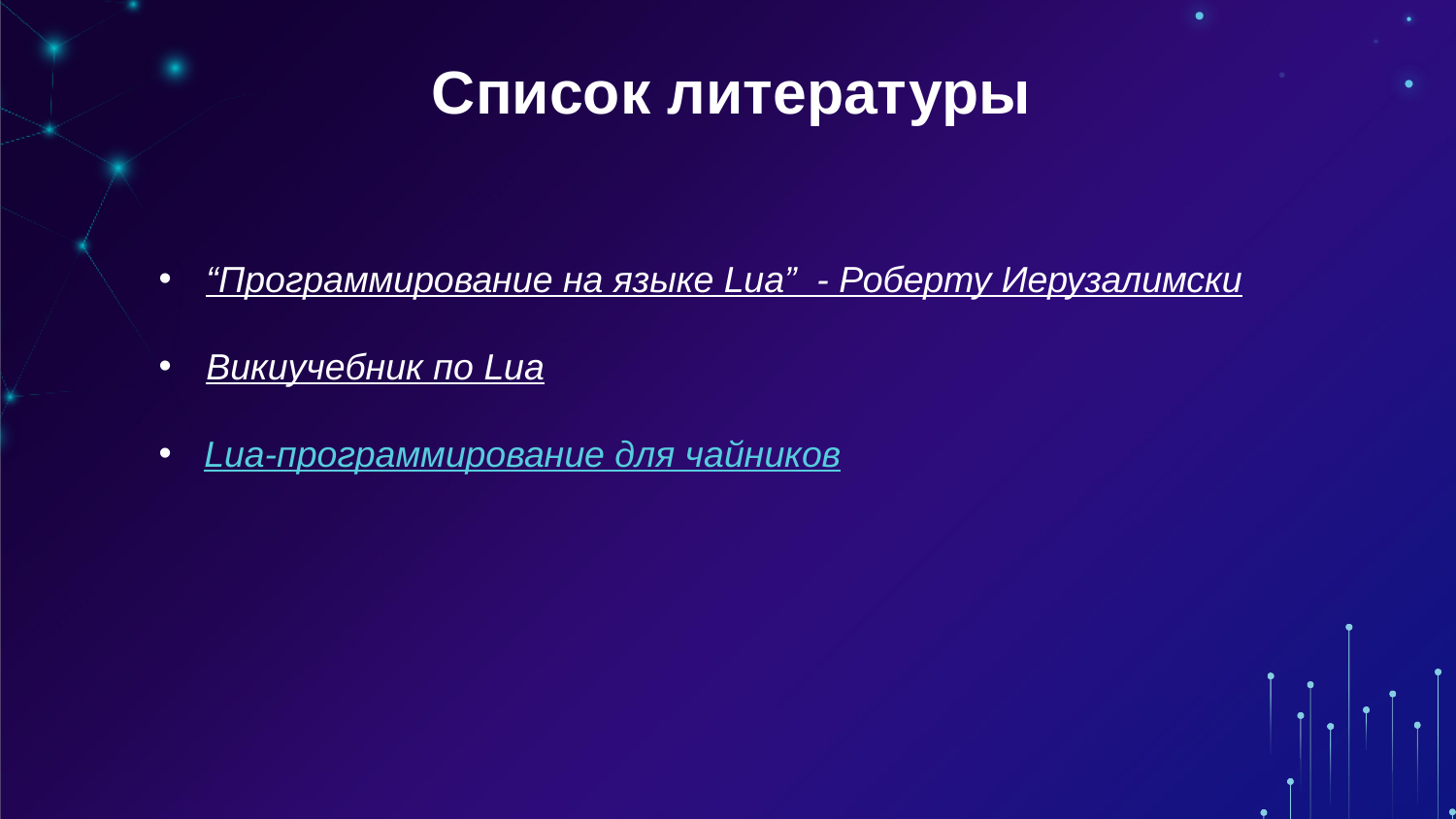

# Список литературы
  “Программирование на языке Lua”  - Роберту Иерузалимски
  Викиучебник по Lua
Lua-программирование для чайников